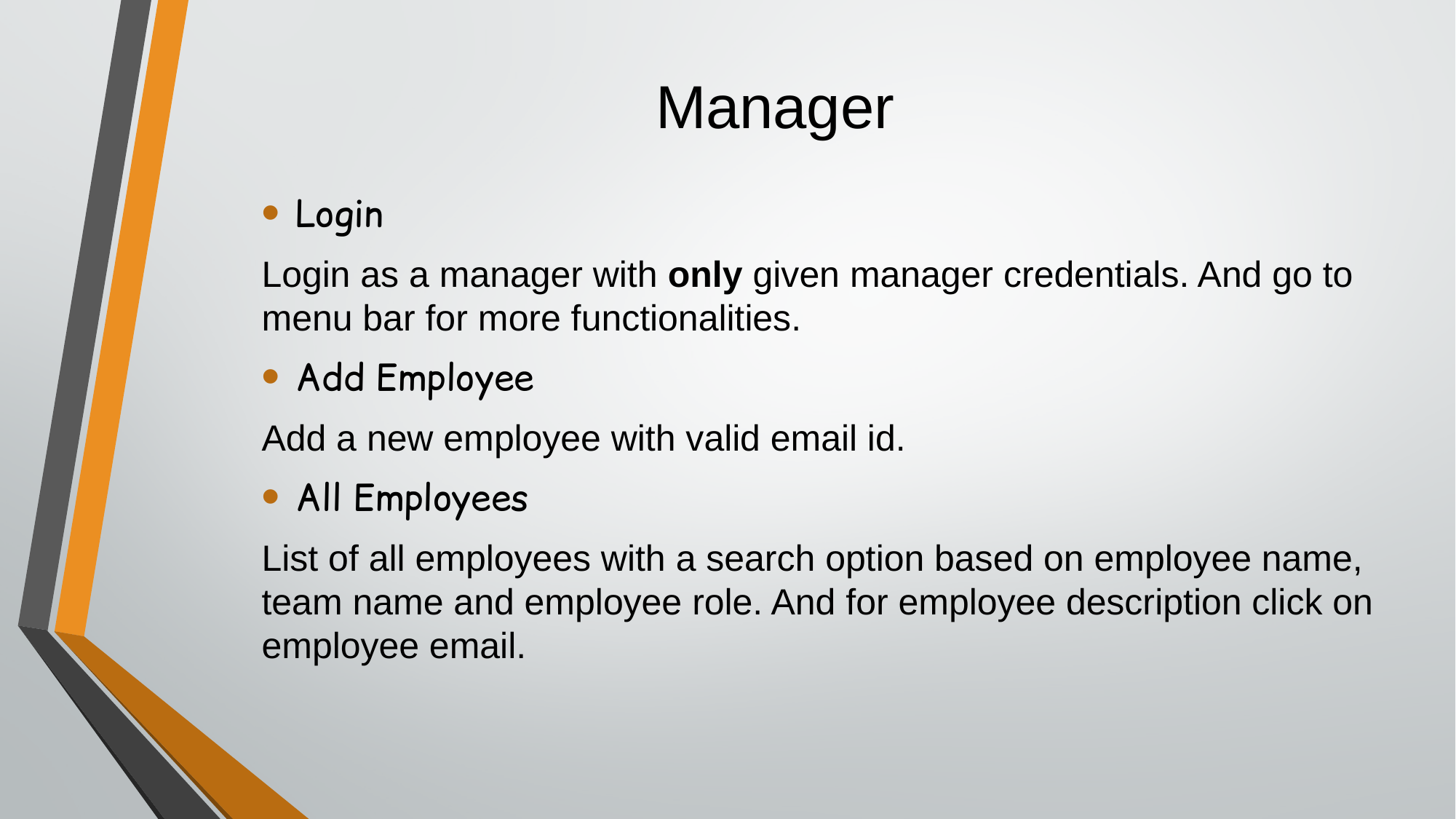

# Manager
Login
Login as a manager with only given manager credentials. And go to menu bar for more functionalities.
Add Employee
Add a new employee with valid email id.
All Employees
List of all employees with a search option based on employee name, team name and employee role. And for employee description click on employee email.